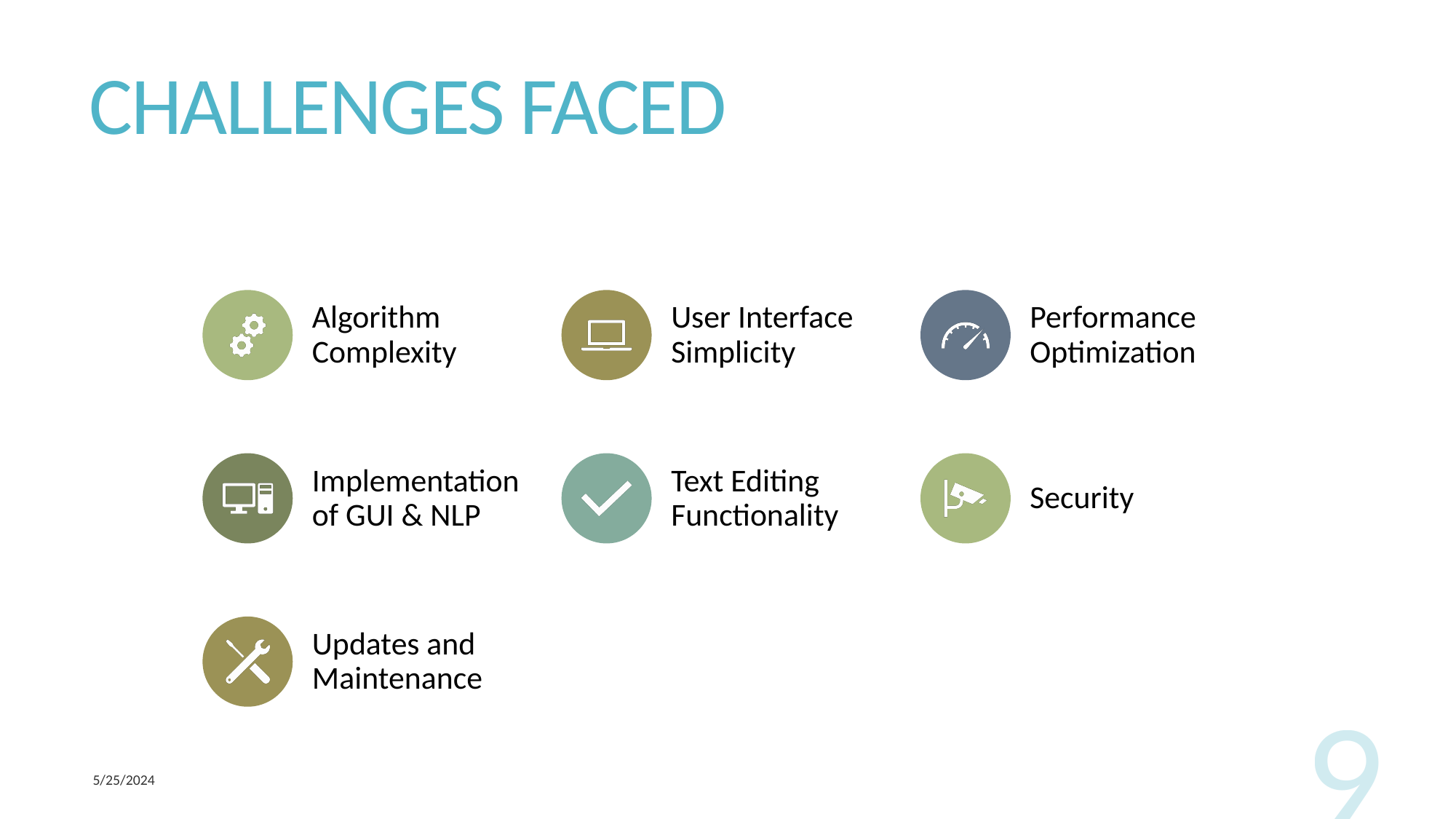

# CHALLENGES FACED
Algorithm Complexity
User Interface Simplicity
Performance Optimization
Implementation of GUI & NLP
Text Editing Functionality
Security
Updates and Maintenance
9
5/25/2024